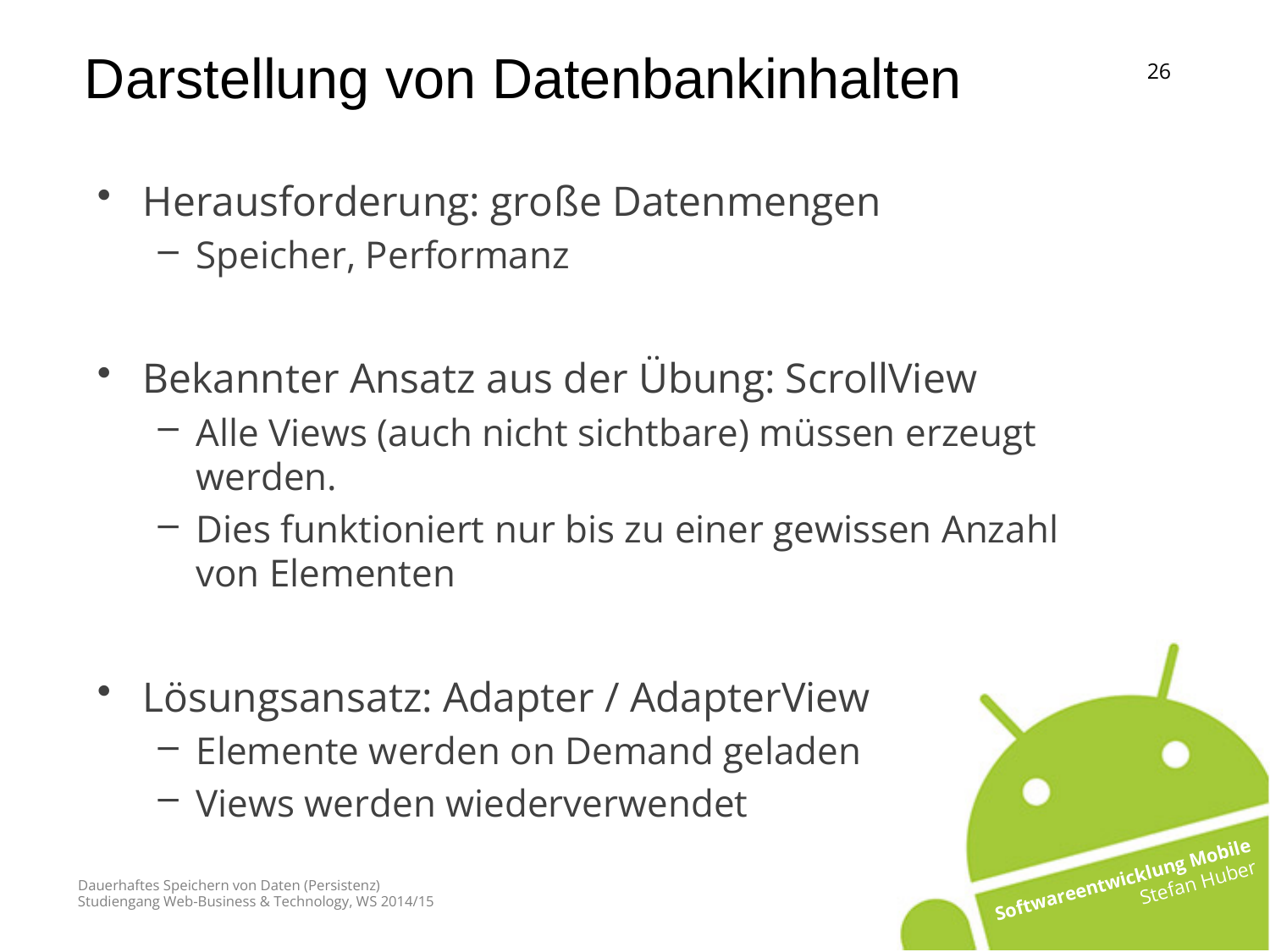

Darstellung von Datenbankinhalten
Herausforderung: große Datenmengen
Speicher, Performanz

Bekannter Ansatz aus der Übung: ScrollView
Alle Views (auch nicht sichtbare) müssen erzeugt werden.
Dies funktioniert nur bis zu einer gewissen Anzahl von Elementen

Lösungsansatz: Adapter / AdapterView
Elemente werden on Demand geladen
Views werden wiederverwendet
# Dauerhaftes Speichern von Daten (Persistenz)